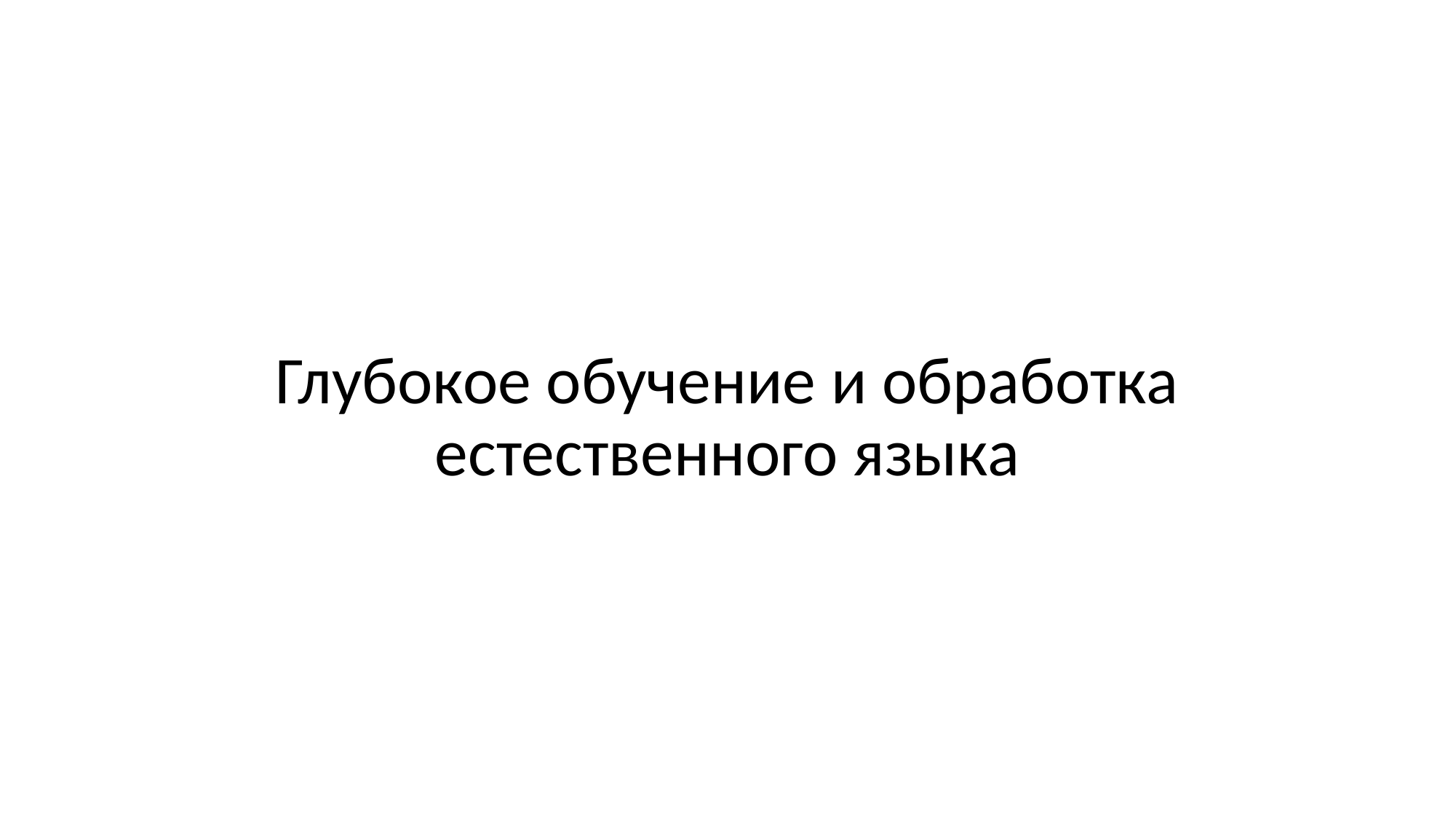

# Глубокое обучение и обработка естественного языка